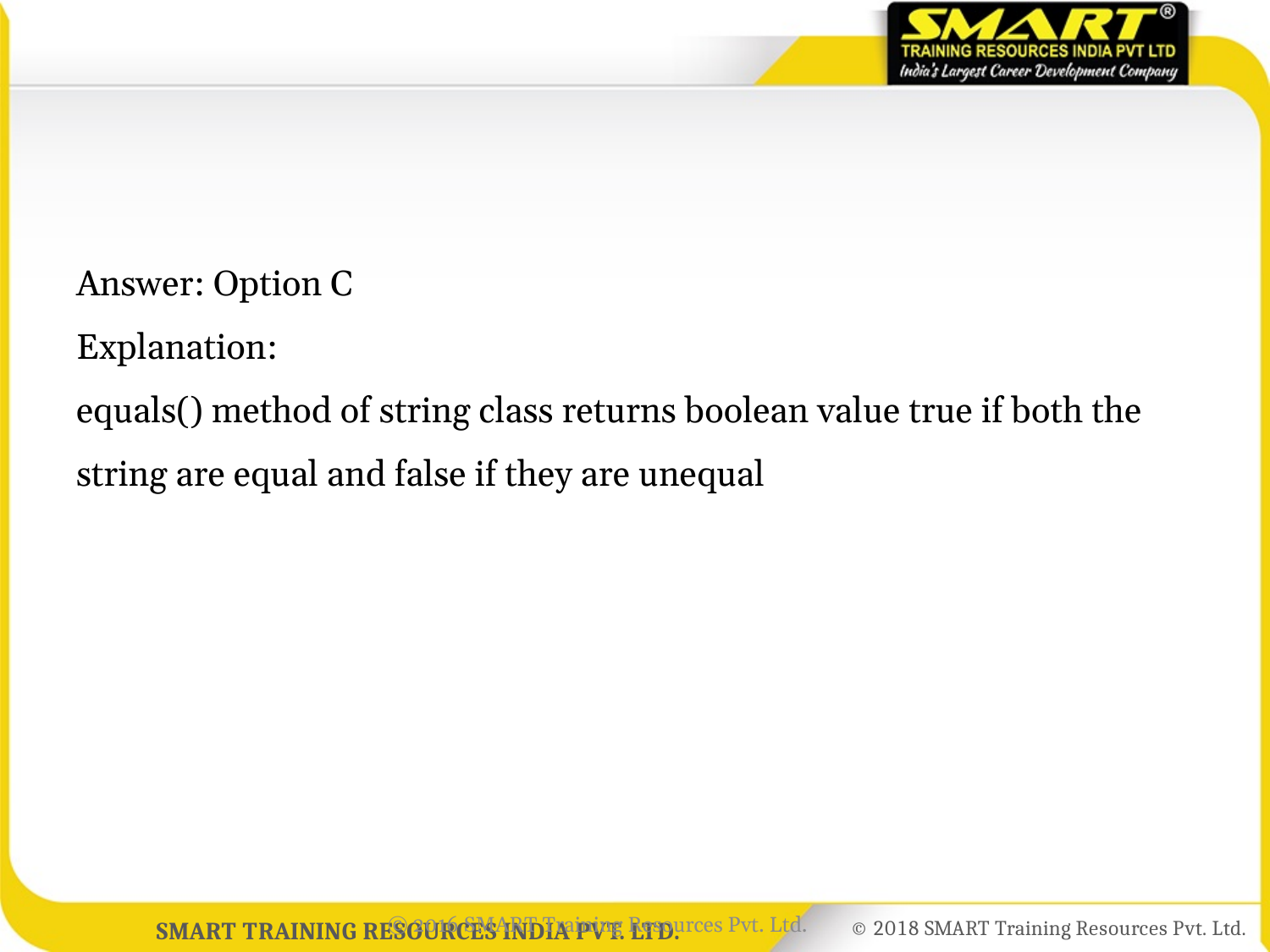

#
Answer: Option C
Explanation:
equals() method of string class returns boolean value true if both the string are equal and false if they are unequal

© 2016 SMART Training Resources Pvt. Ltd.